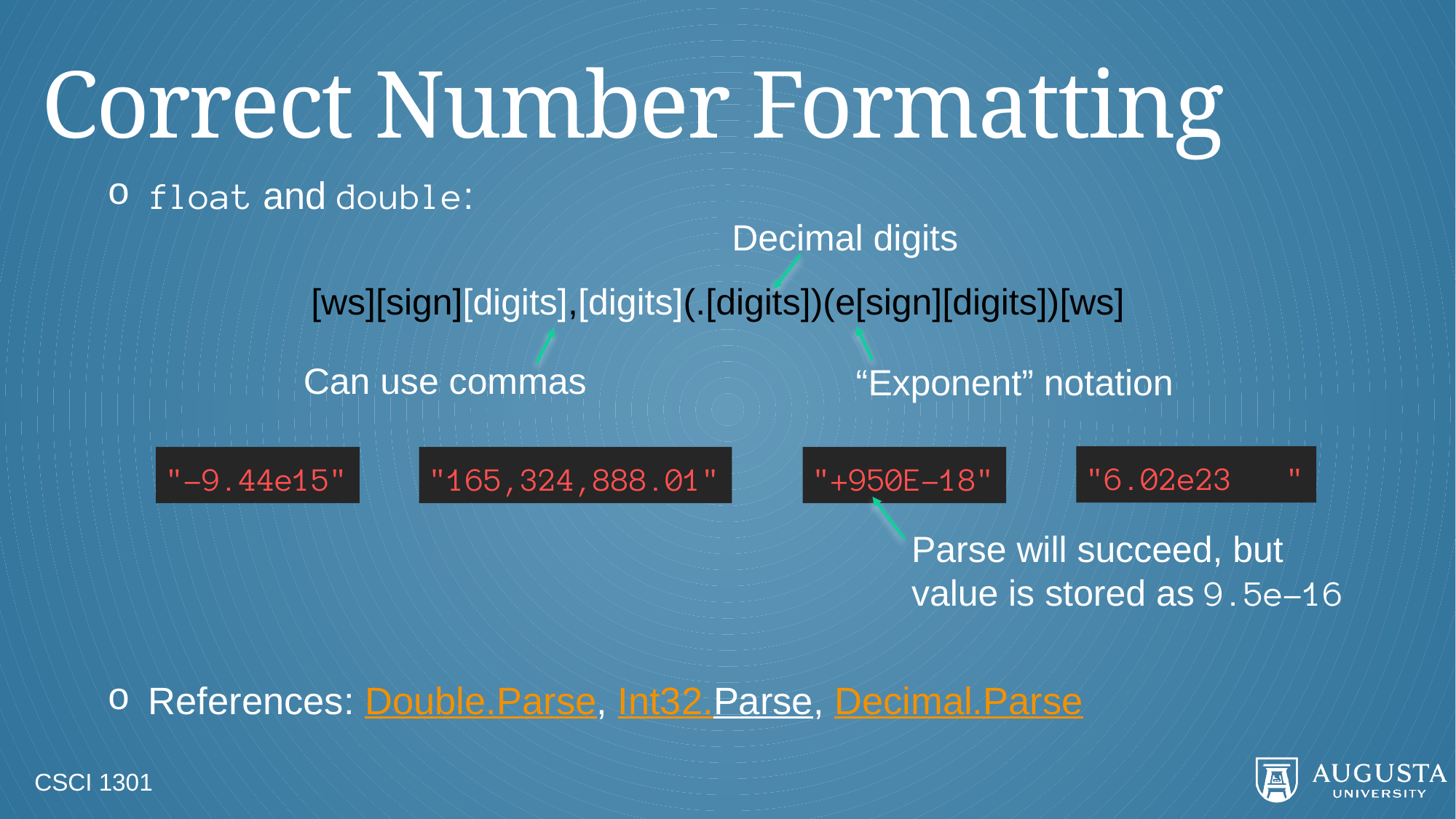

# Correct Number Formatting
float and double:

References: Double.Parse, Int32.Parse, Decimal.Parse
Decimal digits
[ws][sign][digits],[digits](.[digits])(e[sign][digits])[ws]
Can use commas
“Exponent” notation
"6.02e23   "
"165,324,888.01"
"+950E-18"
"-9.44e15"
Parse will succeed, but value is stored as 9.5e-16
CSCI 1301